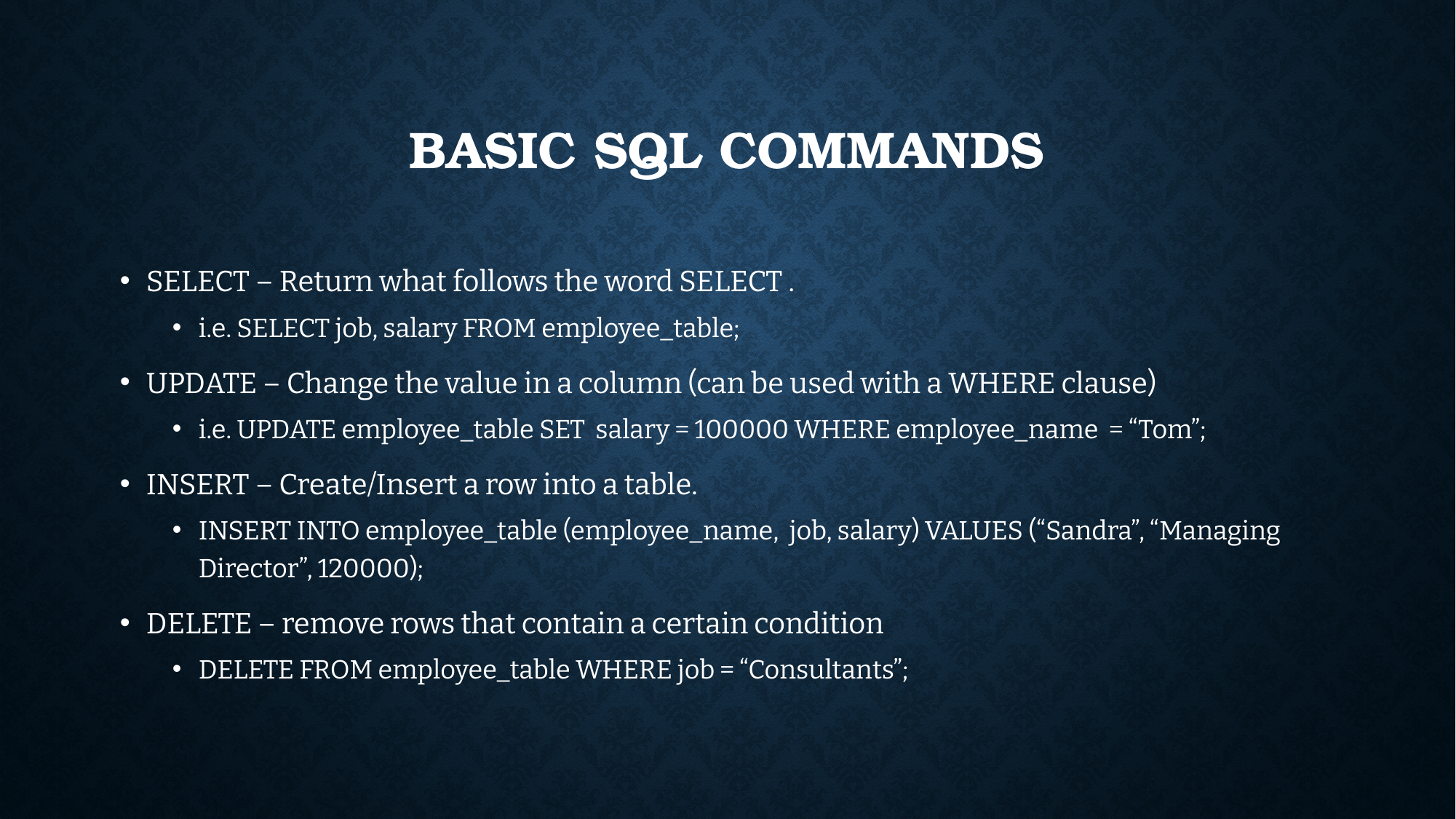

# Basic SQL COMMANDS
SELECT – Return what follows the word SELECT .
i.e. SELECT job, salary FROM employee_table;
UPDATE – Change the value in a column (can be used with a WHERE clause)
i.e. UPDATE employee_table SET  salary = 100000 WHERE employee_name  = “Tom”;
INSERT – Create/Insert a row into a table.
INSERT INTO employee_table (employee_name,  job, salary) VALUES (“Sandra”, “Managing Director”, 120000);
DELETE – remove rows that contain a certain condition
DELETE FROM employee_table WHERE job = “Consultants”;